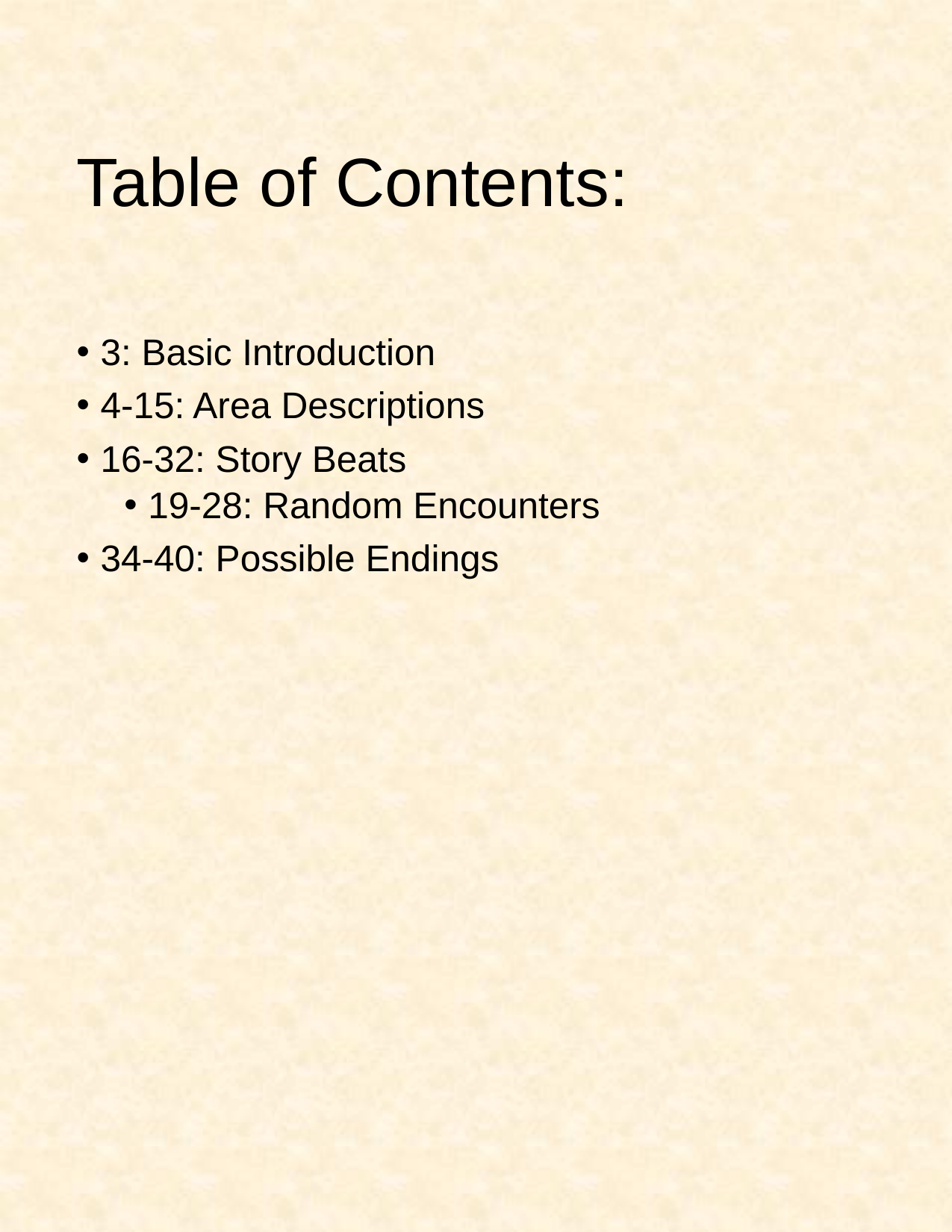

# Table of Contents:
3: Basic Introduction
4-15: Area Descriptions
16-32: Story Beats
19-28: Random Encounters
34-40: Possible Endings